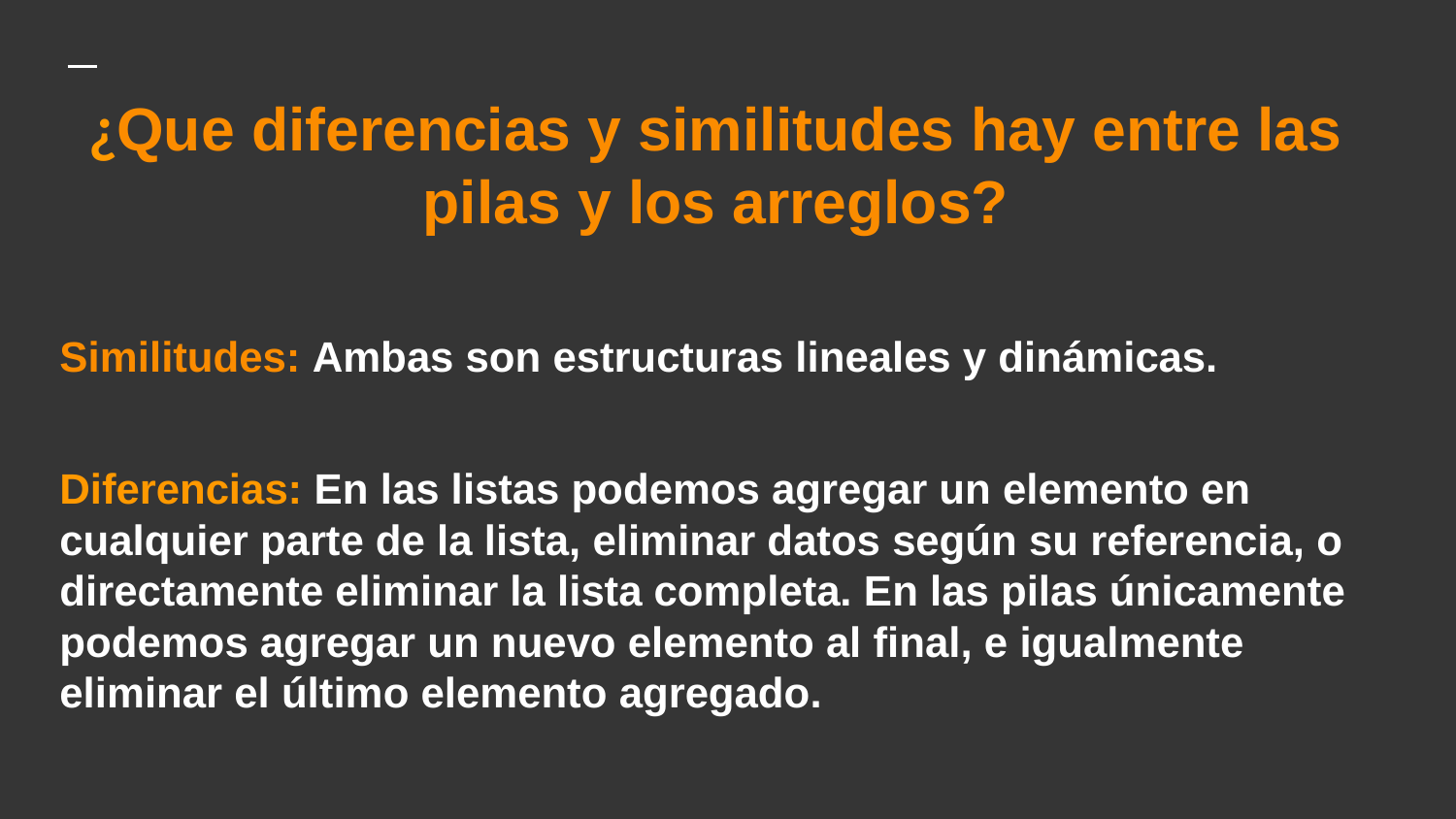

# ¿Que diferencias y similitudes hay entre las pilas y los arreglos?

Similitudes: Ambas son estructuras lineales y dinámicas.

Diferencias: En las listas podemos agregar un elemento en cualquier parte de la lista, eliminar datos según su referencia, o directamente eliminar la lista completa. En las pilas únicamente podemos agregar un nuevo elemento al final, e igualmente eliminar el último elemento agregado.